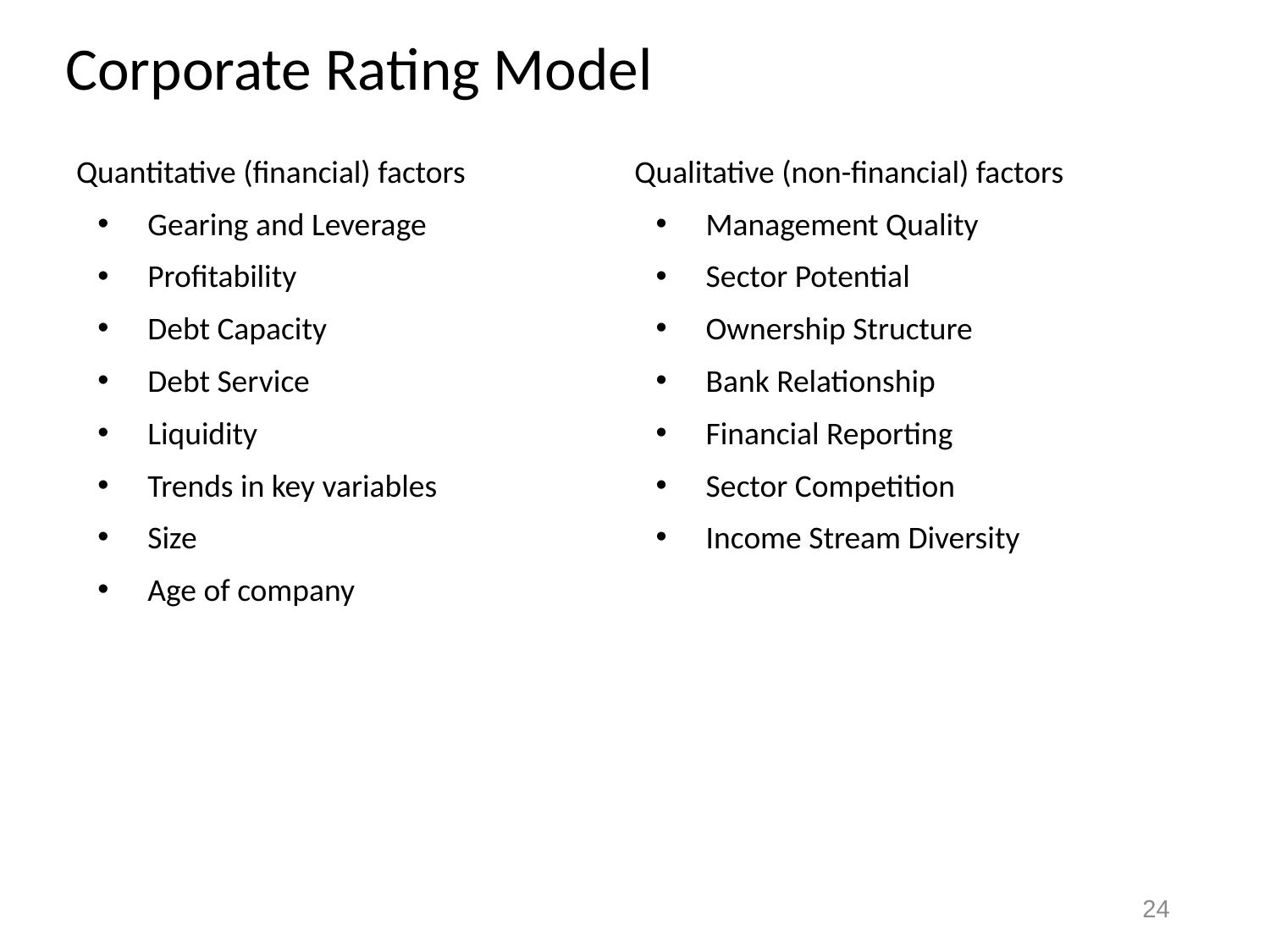

# Corporate Rating Model
Quantitative (financial) factors
Gearing and Leverage
Profitability
Debt Capacity
Debt Service
Liquidity
Trends in key variables
Size
Age of company
Qualitative (non-financial) factors
Management Quality
Sector Potential
Ownership Structure
Bank Relationship
Financial Reporting
Sector Competition
Income Stream Diversity

24